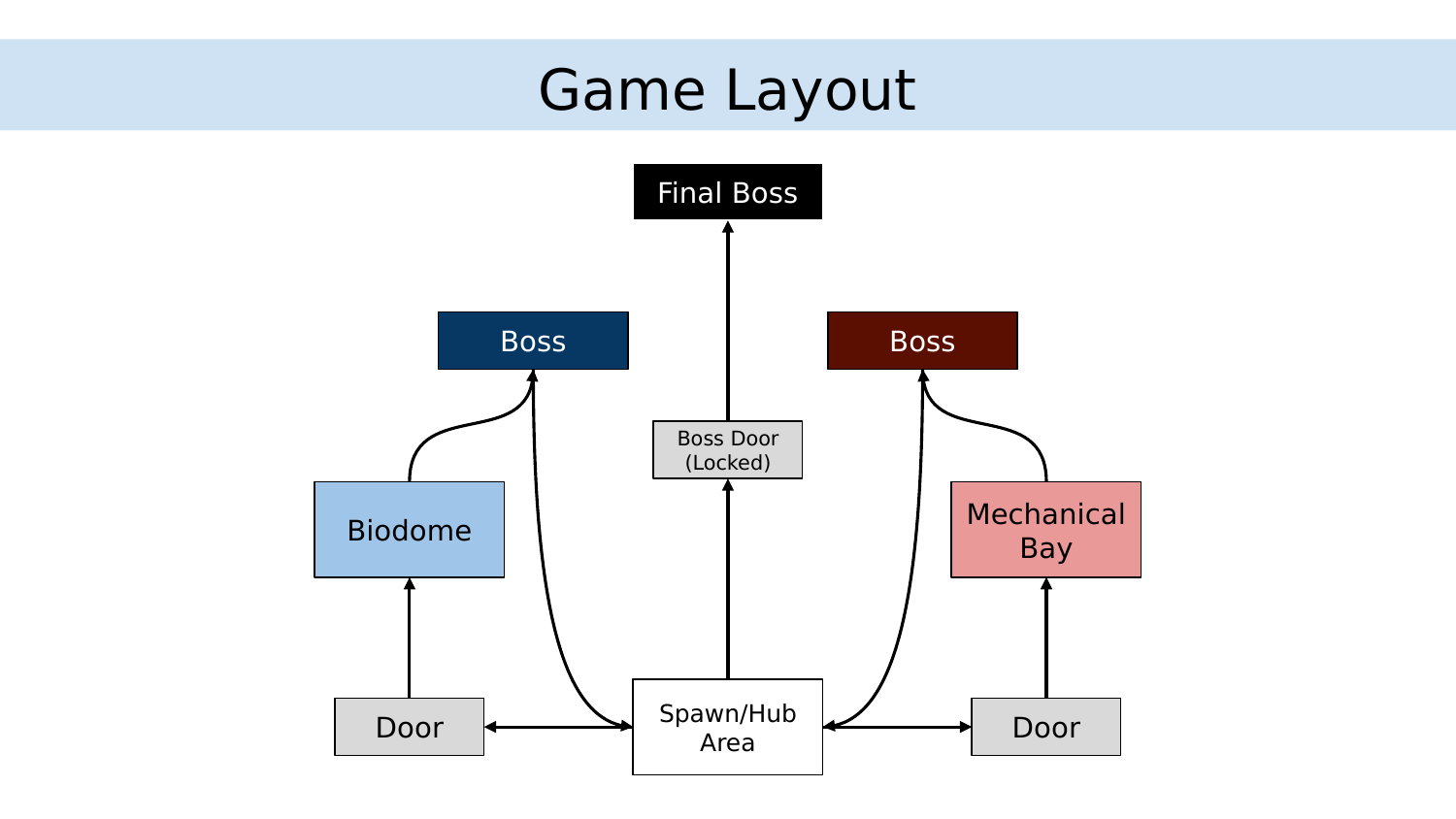

# Game Layout
Final Boss
Boss
Boss
Boss Door
(Locked)
Biodome
Mechanical Bay
Spawn/Hub Area
Door
Door